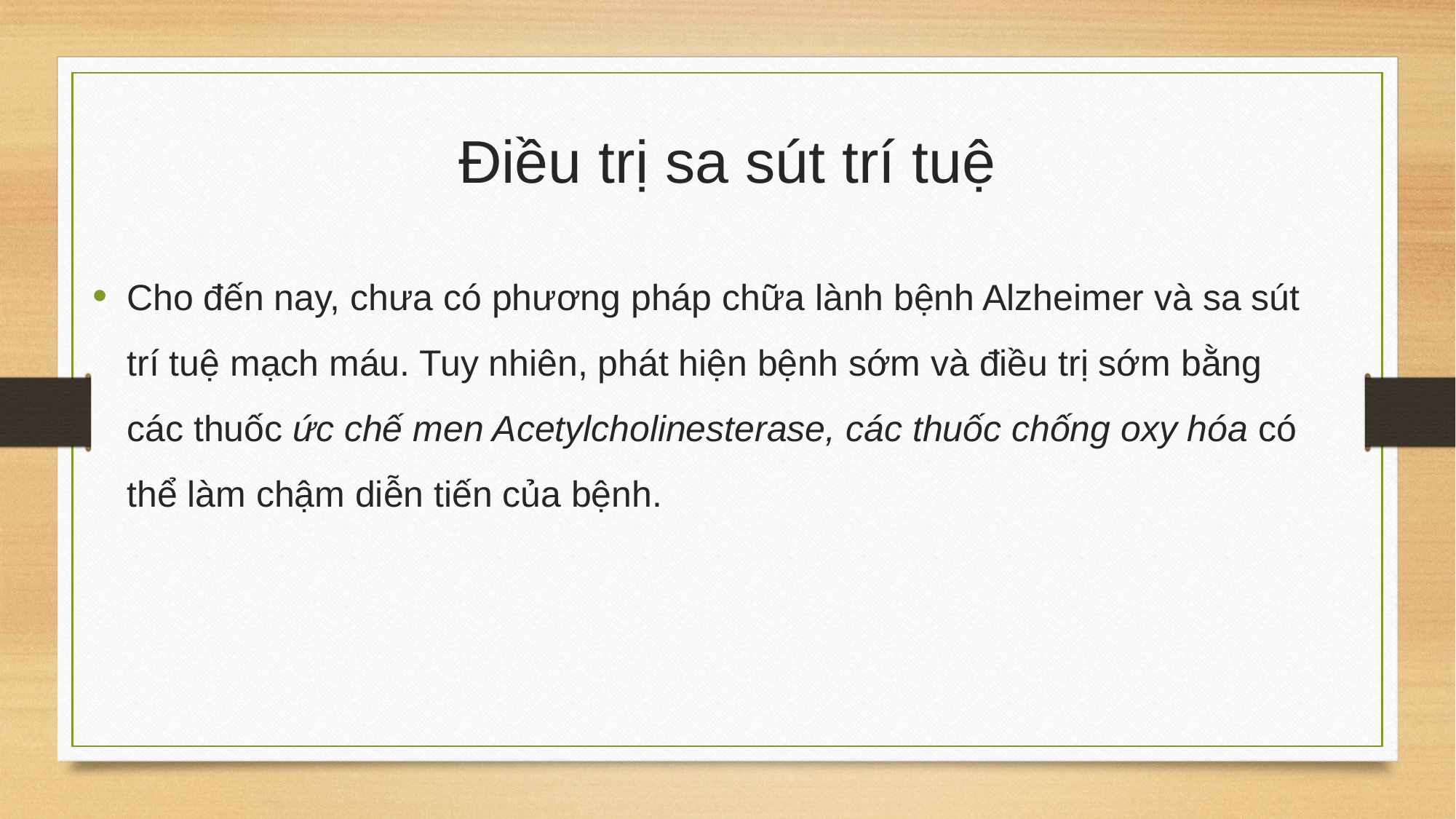

# Điều trị sa sút trí tuệ
Cho đến nay, chưa có phương pháp chữa lành bệnh Alzheimer và sa sút trí tuệ mạch máu. Tuy nhiên, phát hiện bệnh sớm và điều trị sớm bằng các thuốc ức chế men Acetylcholinesterase, các thuốc chống oxy hóa có thể làm chậm diễn tiến của bệnh.